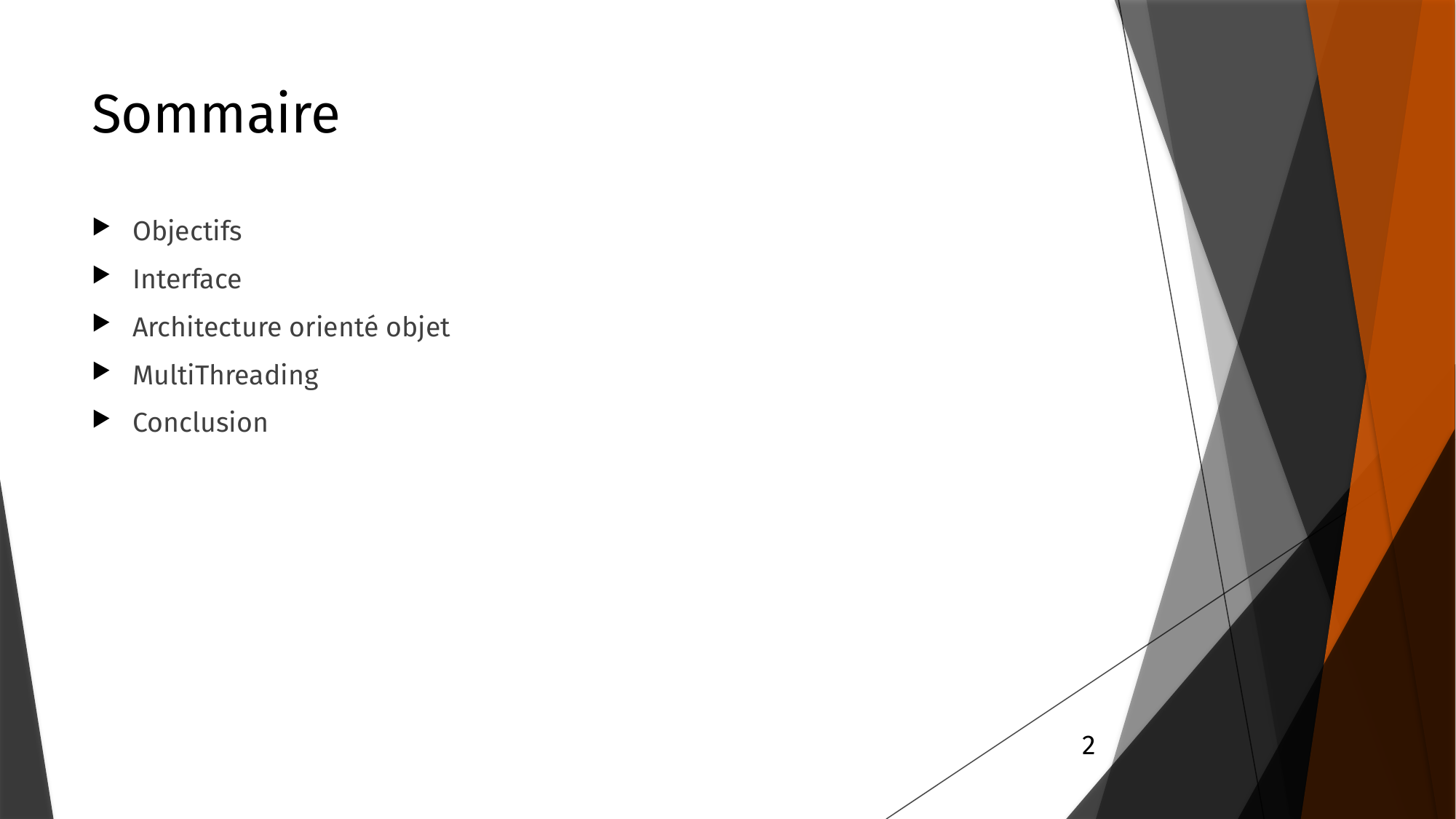

# Sommaire
Objectifs
Interface
Architecture orienté objet
MultiThreading
Conclusion

2